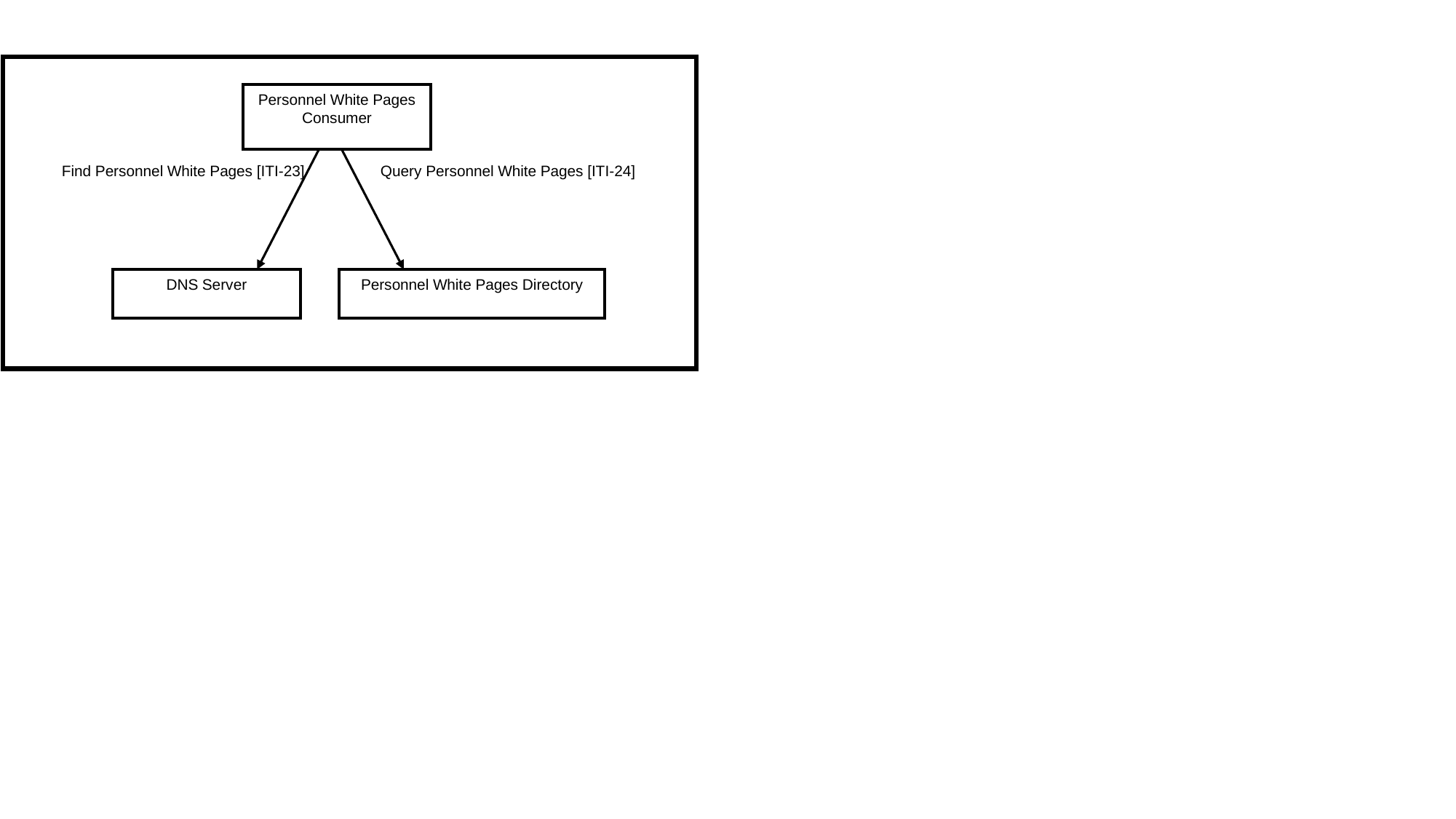

Personnel White Pages Consumer

Find Personnel White Pages [ITI-23]
Query Personnel White Pages [ITI-24]
DNS Server
Personnel White Pages Directory